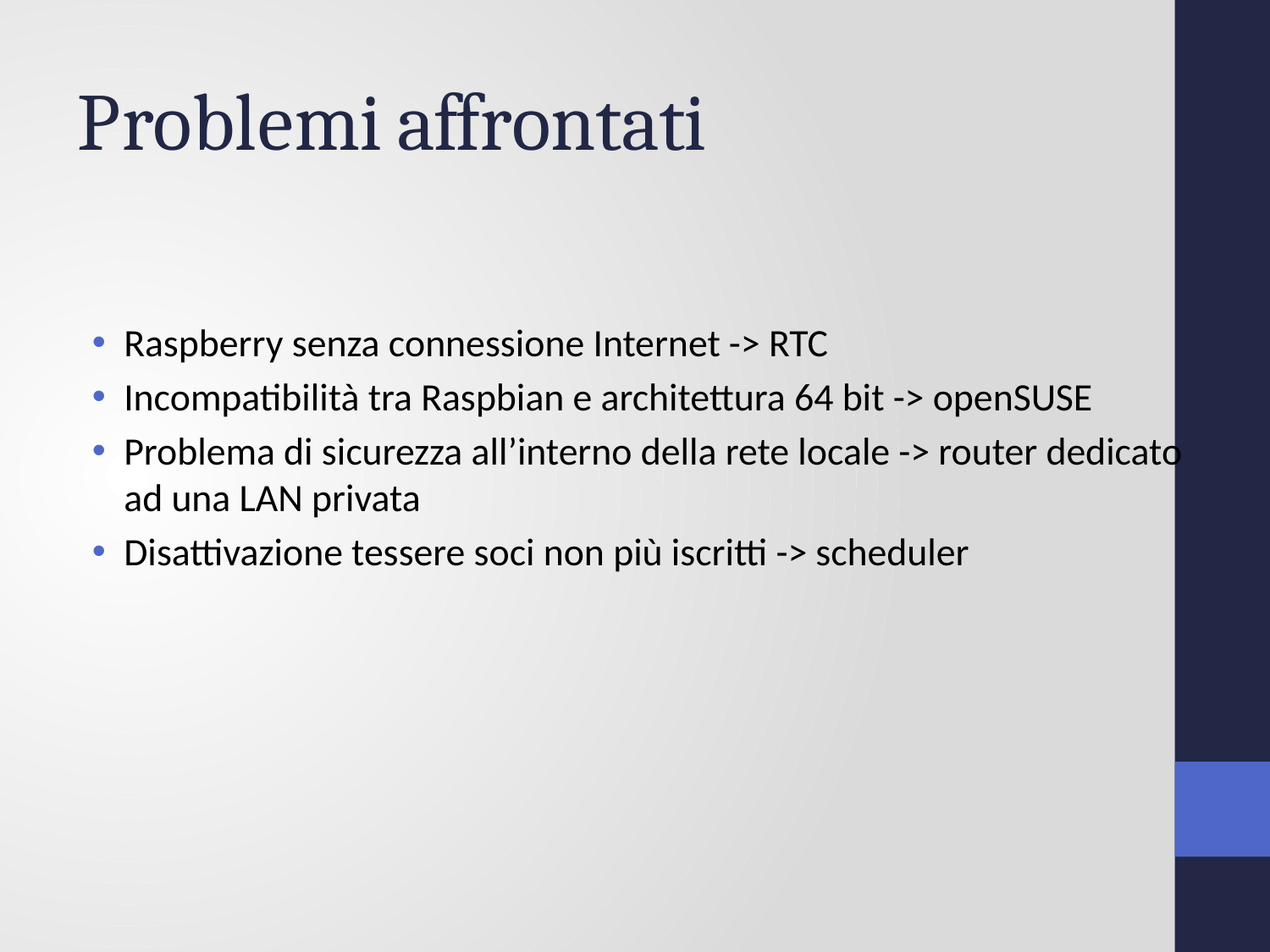

# Problemi affrontati

Raspberry senza connessione Internet -> RTC
Incompatibilità tra Raspbian e architettura 64 bit -> openSUSE
Problema di sicurezza all’interno della rete locale -> router dedicato ad una LAN privata
Disattivazione tessere soci non più iscritti -> scheduler